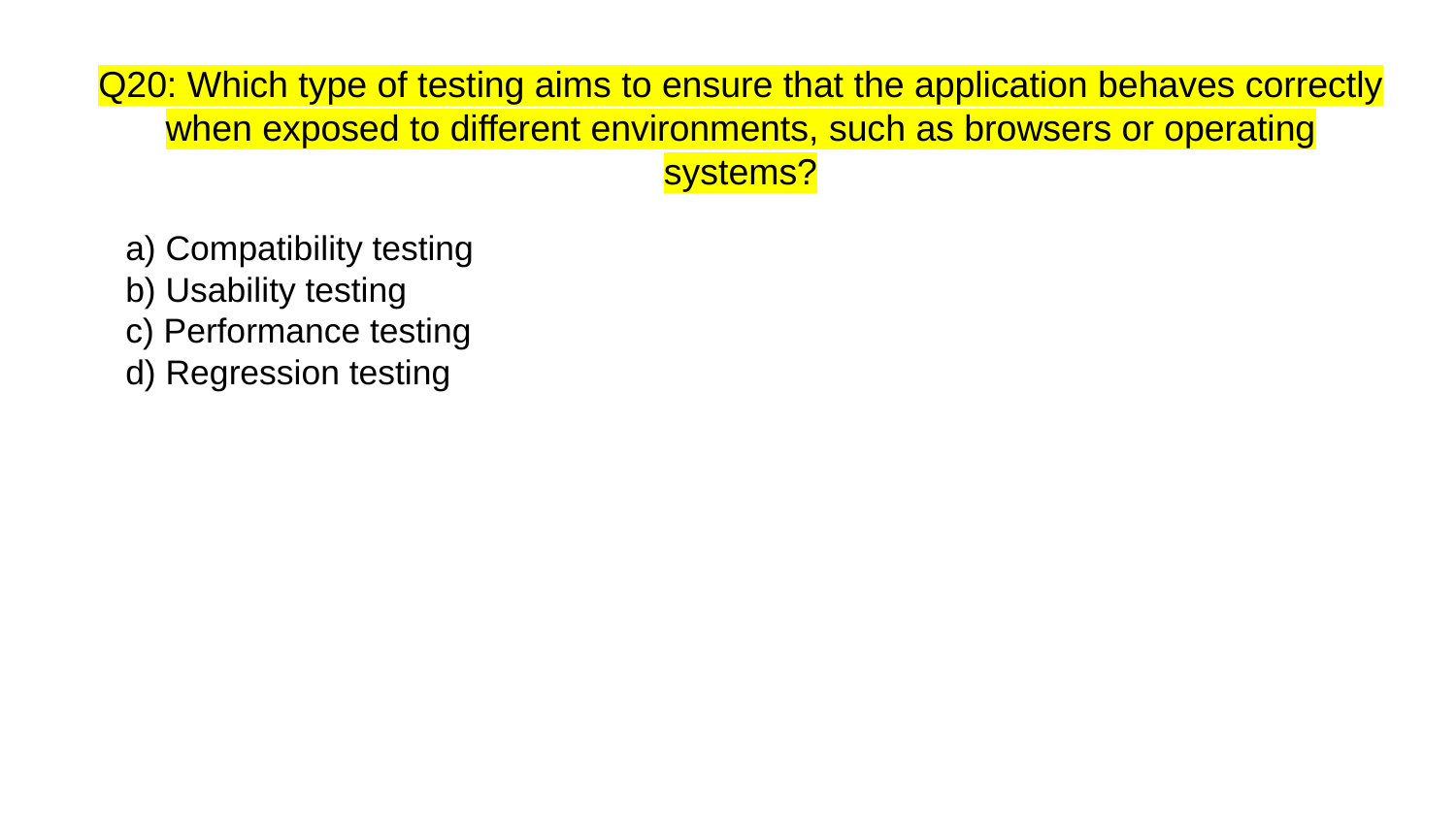

# Q20: Which type of testing aims to ensure that the application behaves correctly when exposed to different environments, such as browsers or operating systems?
a) Compatibility testing
b) Usability testing
c) Performance testing
d) Regression testing